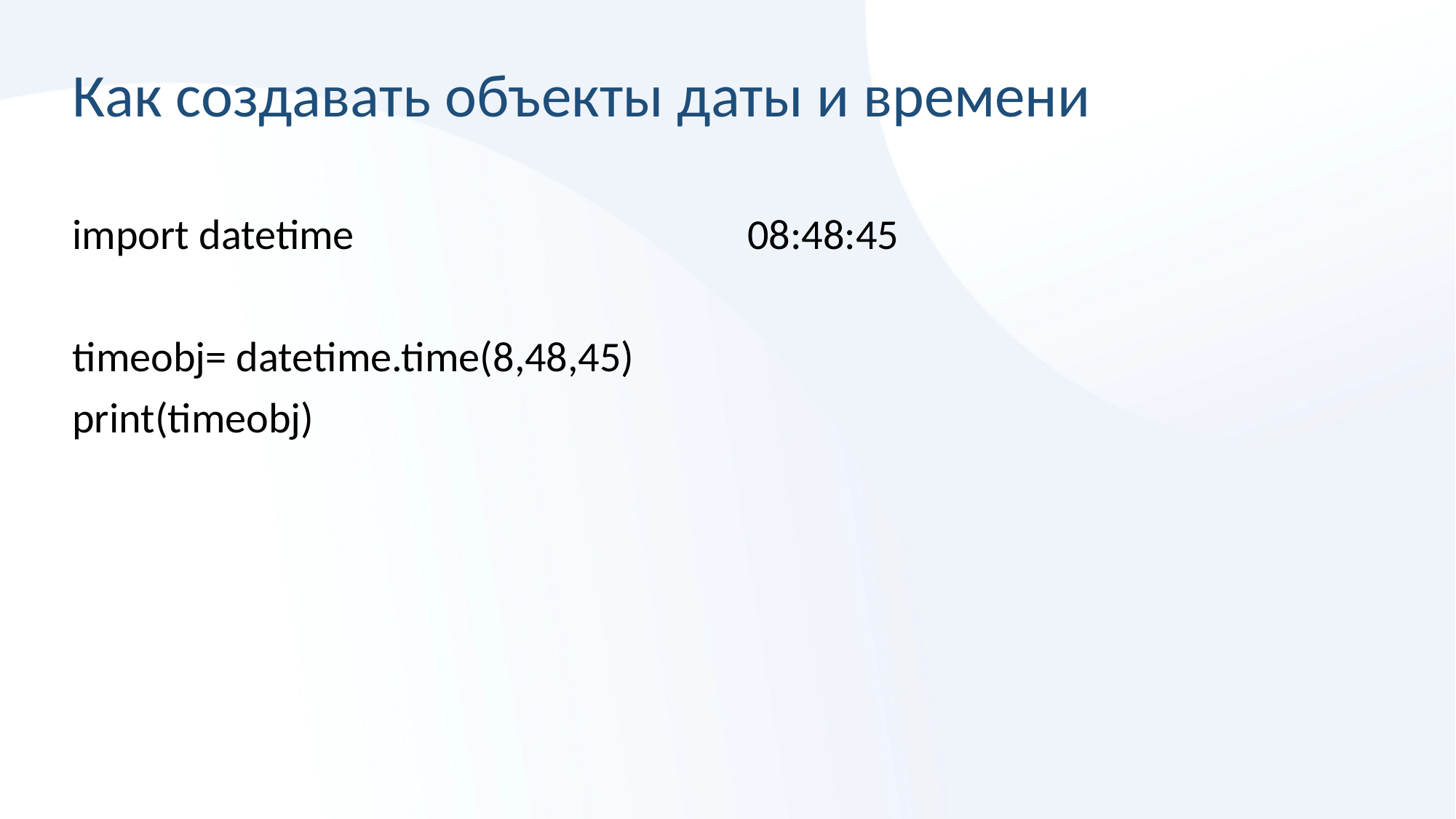

# Как создавать объекты даты и времени
import datetime

timeobj= datetime.time(8,48,45)
print(timeobj)
08:48:45